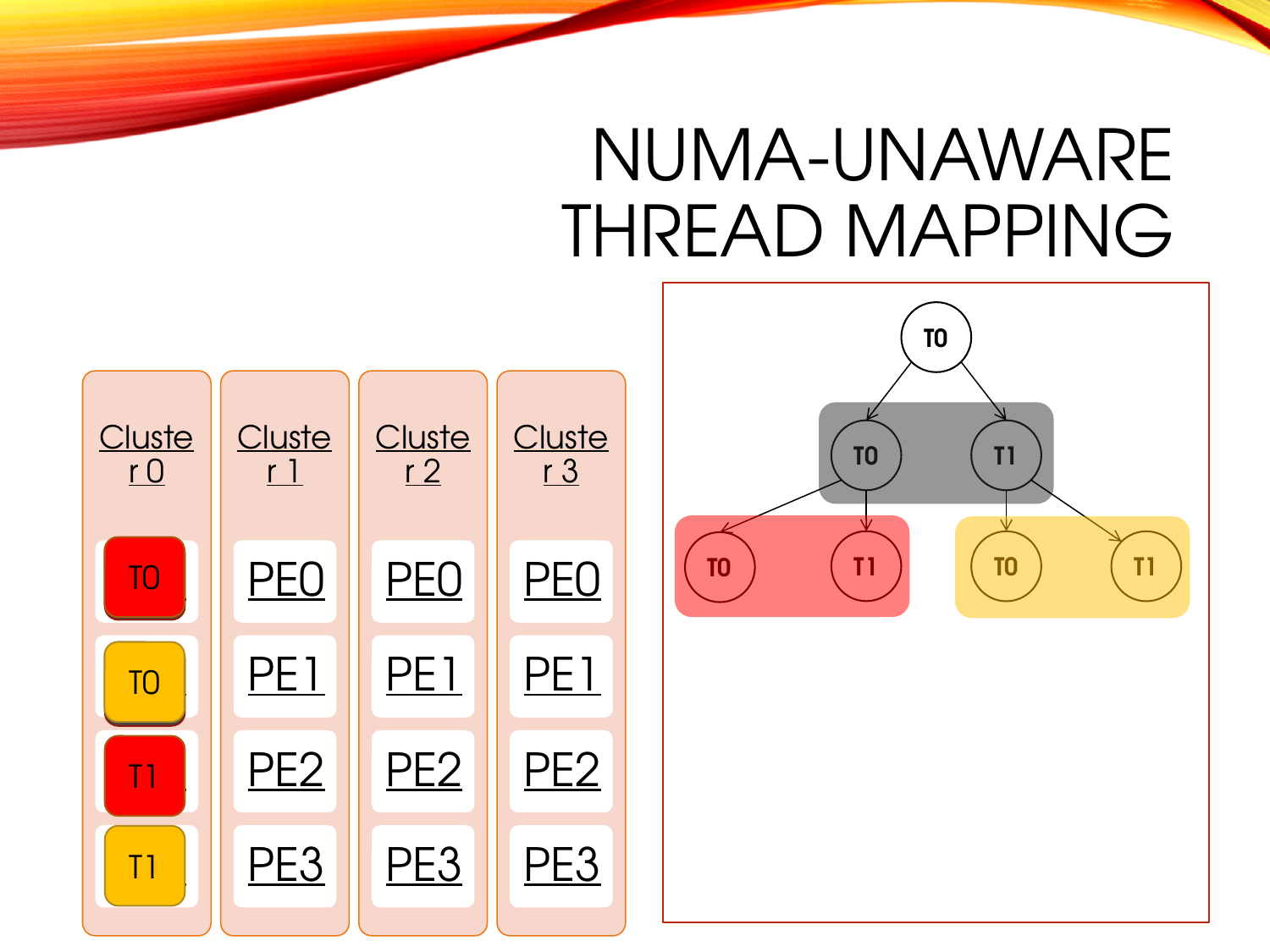

# NUMA-unaware Thread mapping

T0
Cluster 0
PE0
PE1
PE2
PE3
Cluster 1
PE0
PE1
PE2
PE3
Cluster 2
PE0
PE1
PE2
PE3
Cluster 3
PE0
PE1
PE2
PE3

T0
T1

T1
T0
T1
T0
T0
T0
T0
T1
T1
T1